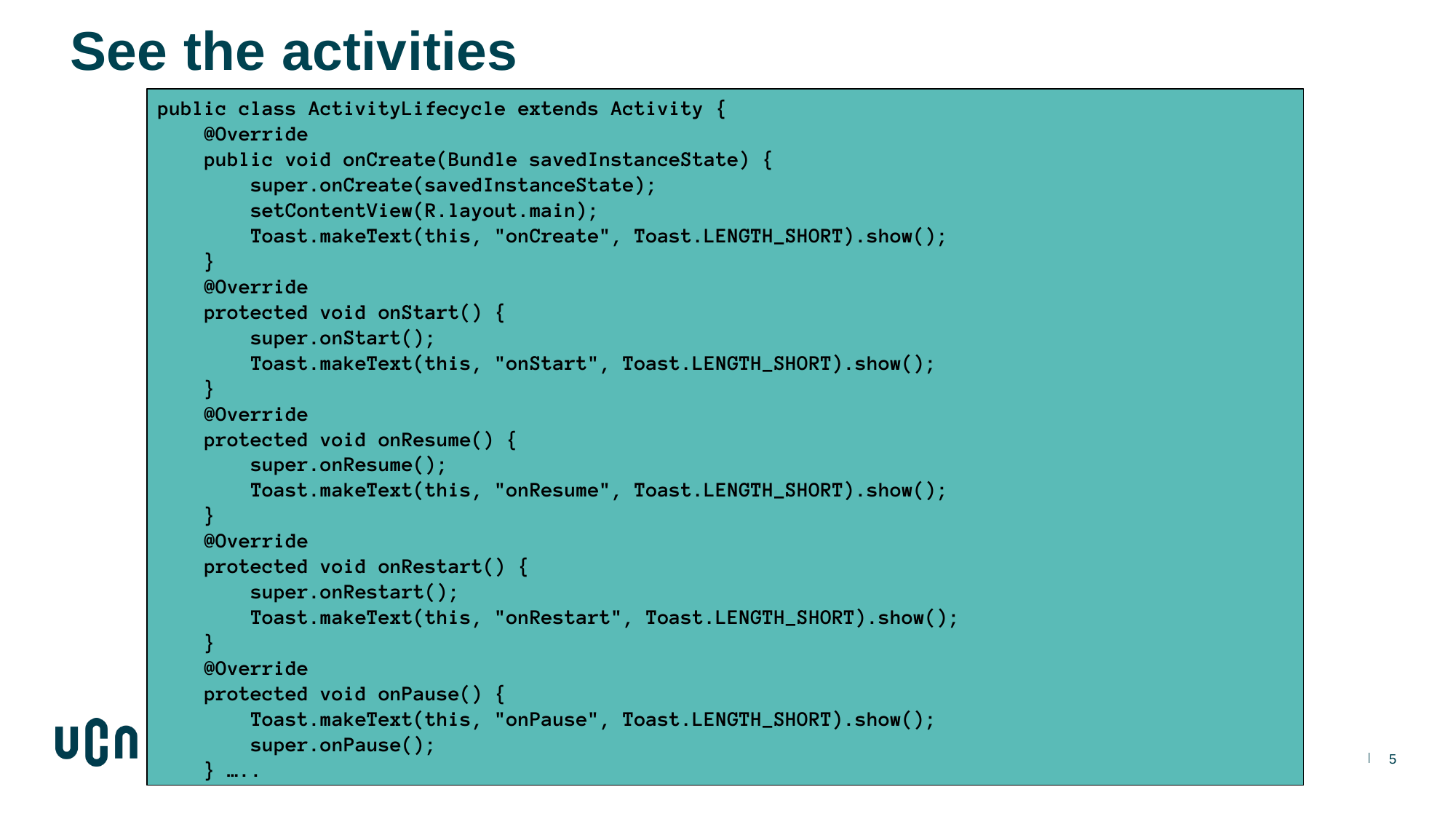

# See the activities
public class ActivityLifecycle extends Activity {
    @Override
    public void onCreate(Bundle savedInstanceState) {
        super.onCreate(savedInstanceState);
        setContentView(R.layout.main);
        Toast.makeText(this, "onCreate", Toast.LENGTH_SHORT).show();
    }
    @Override
    protected void onStart() {
        super.onStart();
        Toast.makeText(this, "onStart", Toast.LENGTH_SHORT).show();
    }
    @Override
    protected void onResume() {
        super.onResume();
        Toast.makeText(this, "onResume", Toast.LENGTH_SHORT).show();
    }
    @Override
    protected void onRestart() {
        super.onRestart();
        Toast.makeText(this, "onRestart", Toast.LENGTH_SHORT).show();
    }
    @Override
    protected void onPause() {
        Toast.makeText(this, "onPause", Toast.LENGTH_SHORT).show();
        super.onPause();
    } …..

5